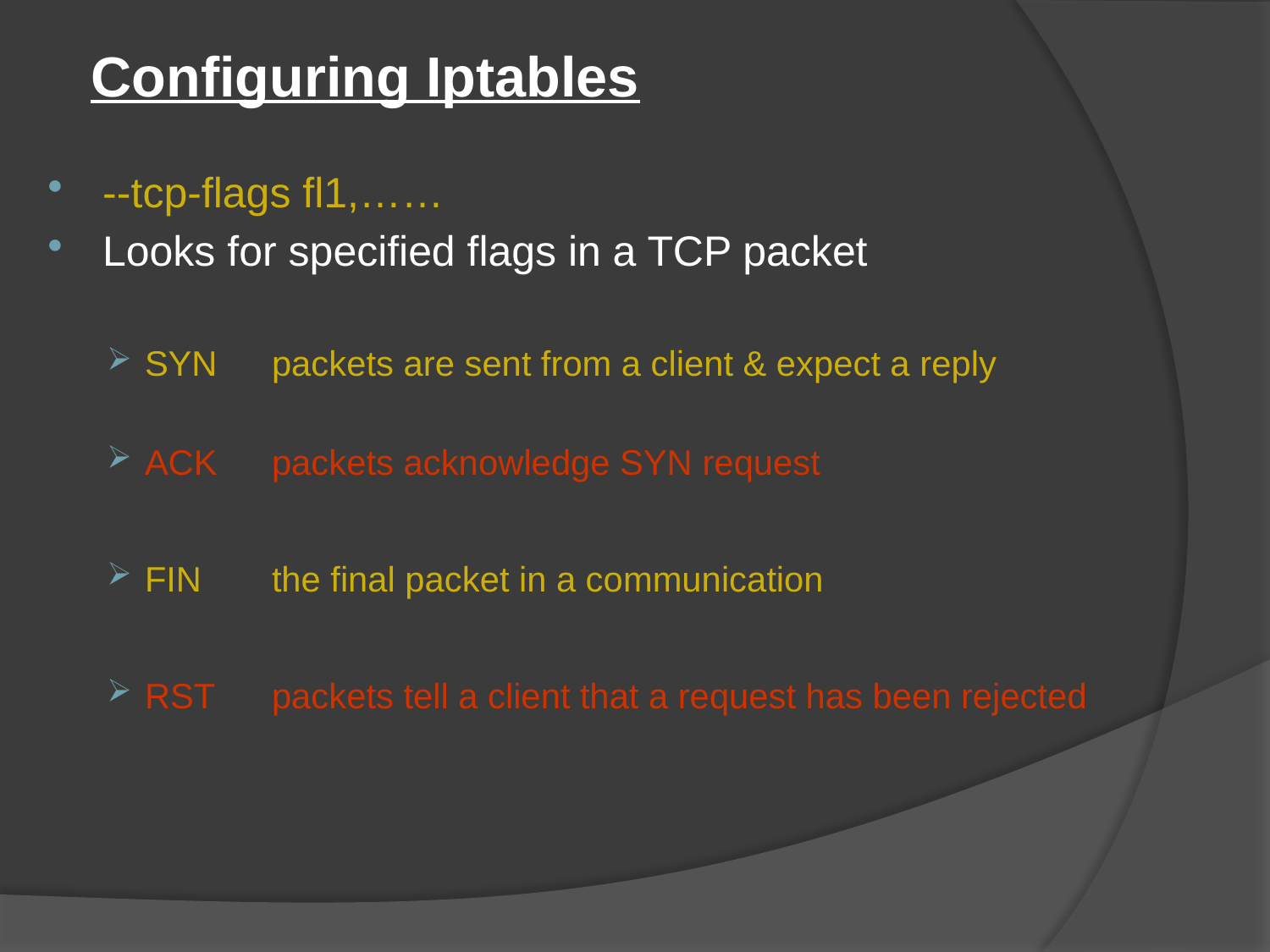

# Configuring Iptables
--tcp-flags fl1,……
Looks for specified flags in a TCP packet

SYN	packets are sent from a client & expect a reply

ACK	packets acknowledge SYN request

FIN	the final packet in a communication

RST	packets tell a client that a request has been rejected